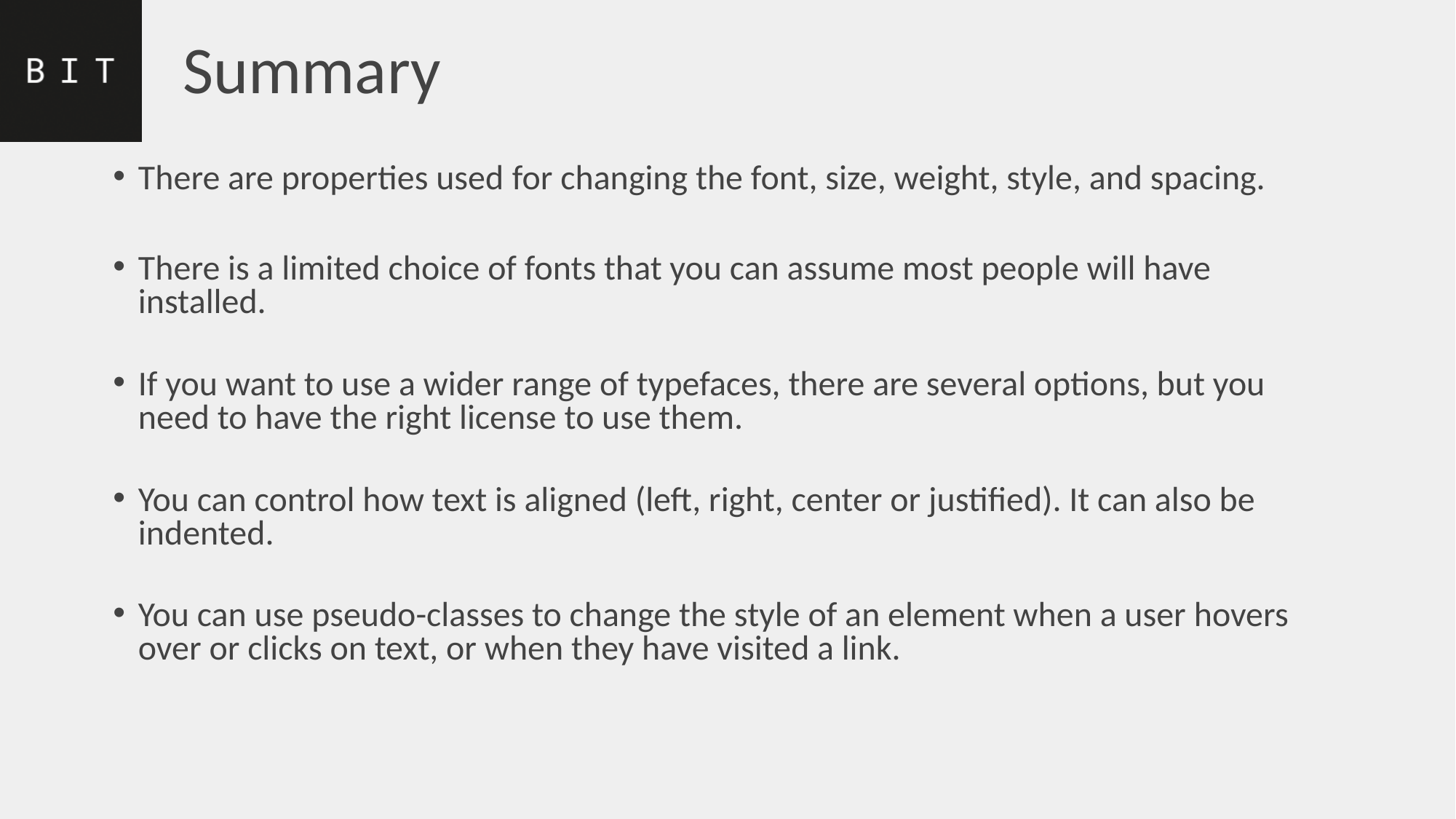

# Summary
There are properties used for changing the font, size, weight, style, and spacing.
There is a limited choice of fonts that you can assume most people will have installed.
If you want to use a wider range of typefaces, there are several options, but you need to have the right license to use them.
You can control how text is aligned (left, right, center or justified). It can also be indented.
You can use pseudo-classes to change the style of an element when a user hovers over or clicks on text, or when they have visited a link.